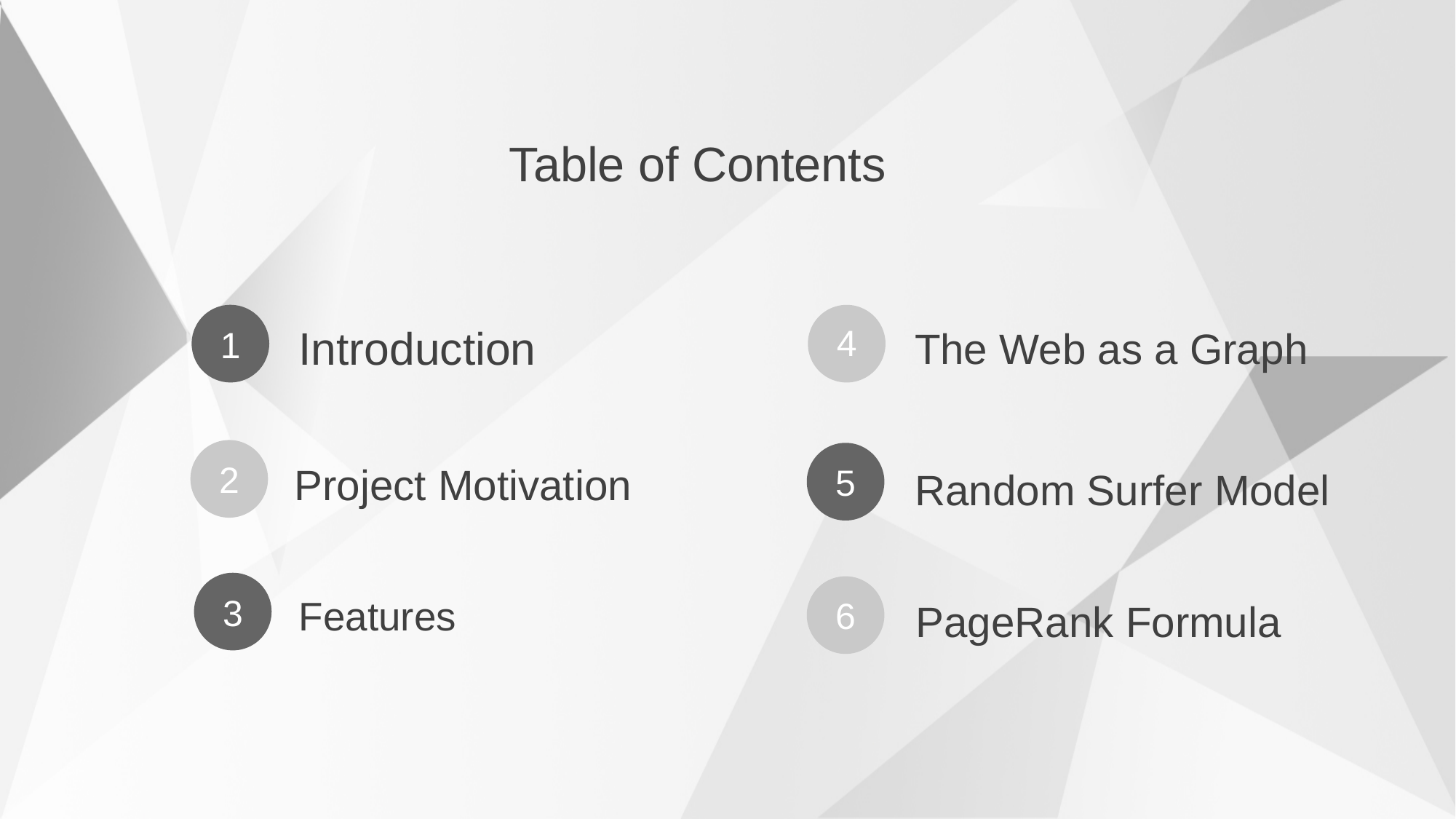

Table of Contents
1
Introduction
4
The Web as a Graph
2
Project Motivation
5
Random Surfer Model
3
Features
6
PageRank Formula